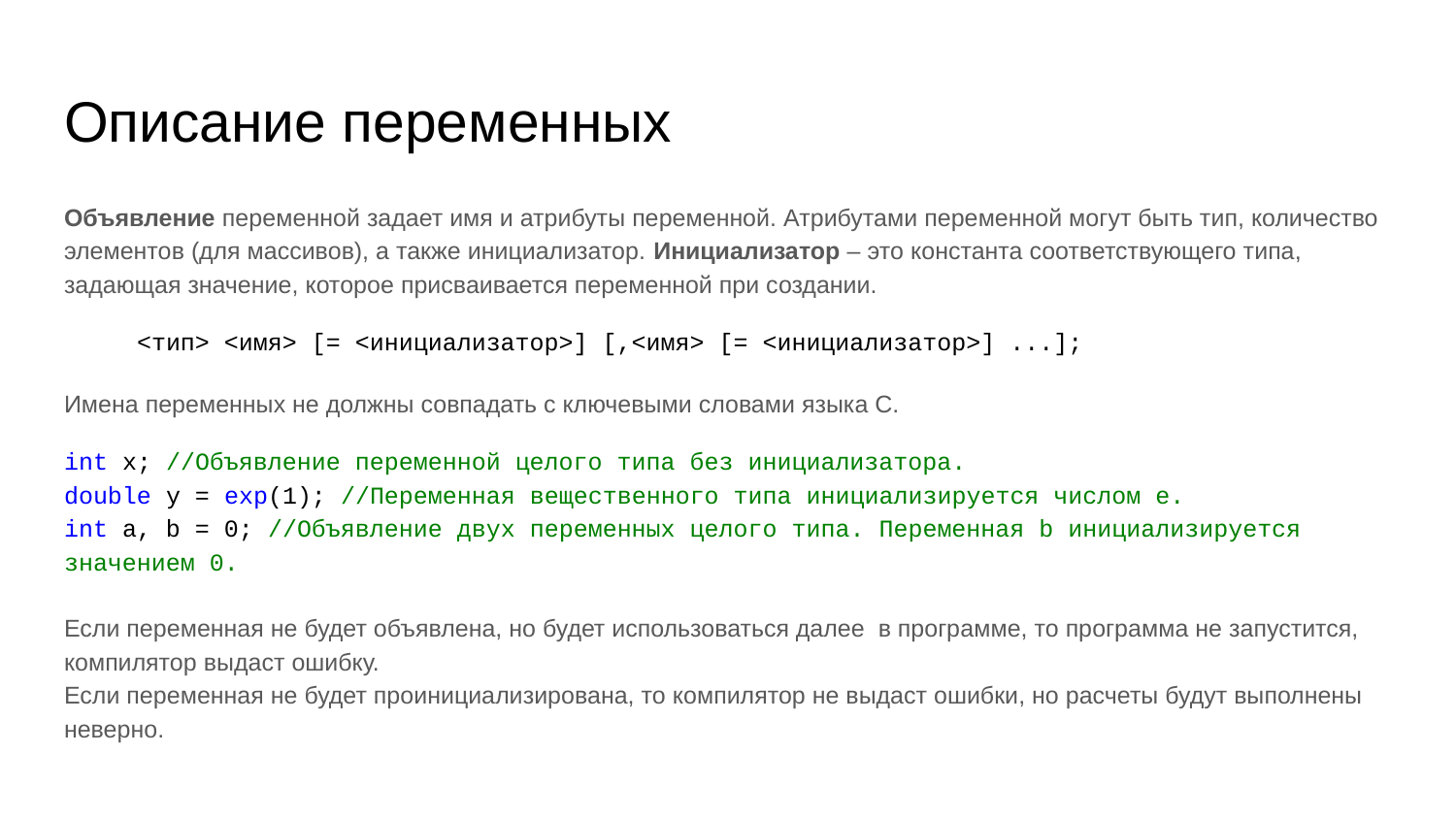

# Описание переменных

Объявление переменной задает имя и атрибуты переменной. Атрибутами переменной могут быть тип, количество элементов (для массивов), а также инициализатор. Инициализатор – это константа соответствующего типа, задающая значение, которое присваивается переменной при создании.
<тип> <имя> [= <инициализатор>] [,<имя> [= <инициализатор>] ...];
Имена переменных не должны совпадать с ключевыми словами языка С.
int x; //Объявление переменной целого типа без инициализатора.
double y = exp(1); //Переменная вещественного типа инициализируется числом e.
int a, b = 0; //Объявление двух переменных целого типа. Переменная b инициализируется значением 0.

Если переменная не будет объявлена, но будет использоваться далее  в программе, то программа не запустится, компилятор выдаст ошибку.
Если переменная не будет проинициализирована, то компилятор не выдаст ошибки, но расчеты будут выполнены неверно.